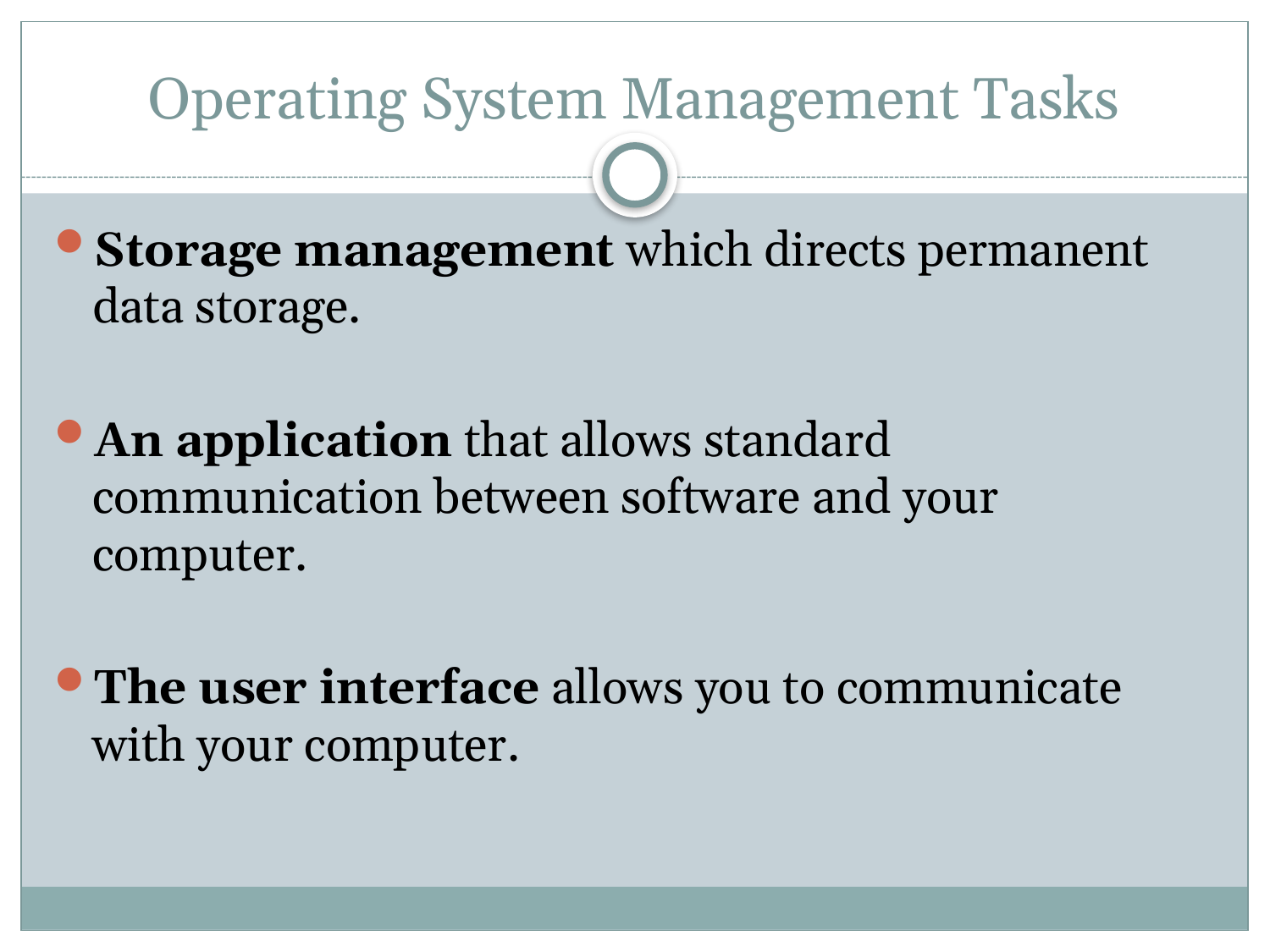

# Operating System Management Tasks
Storage management which directs permanent data storage.

An application that allows standard communication between software and your computer.

The user interface allows you to communicate with your computer.